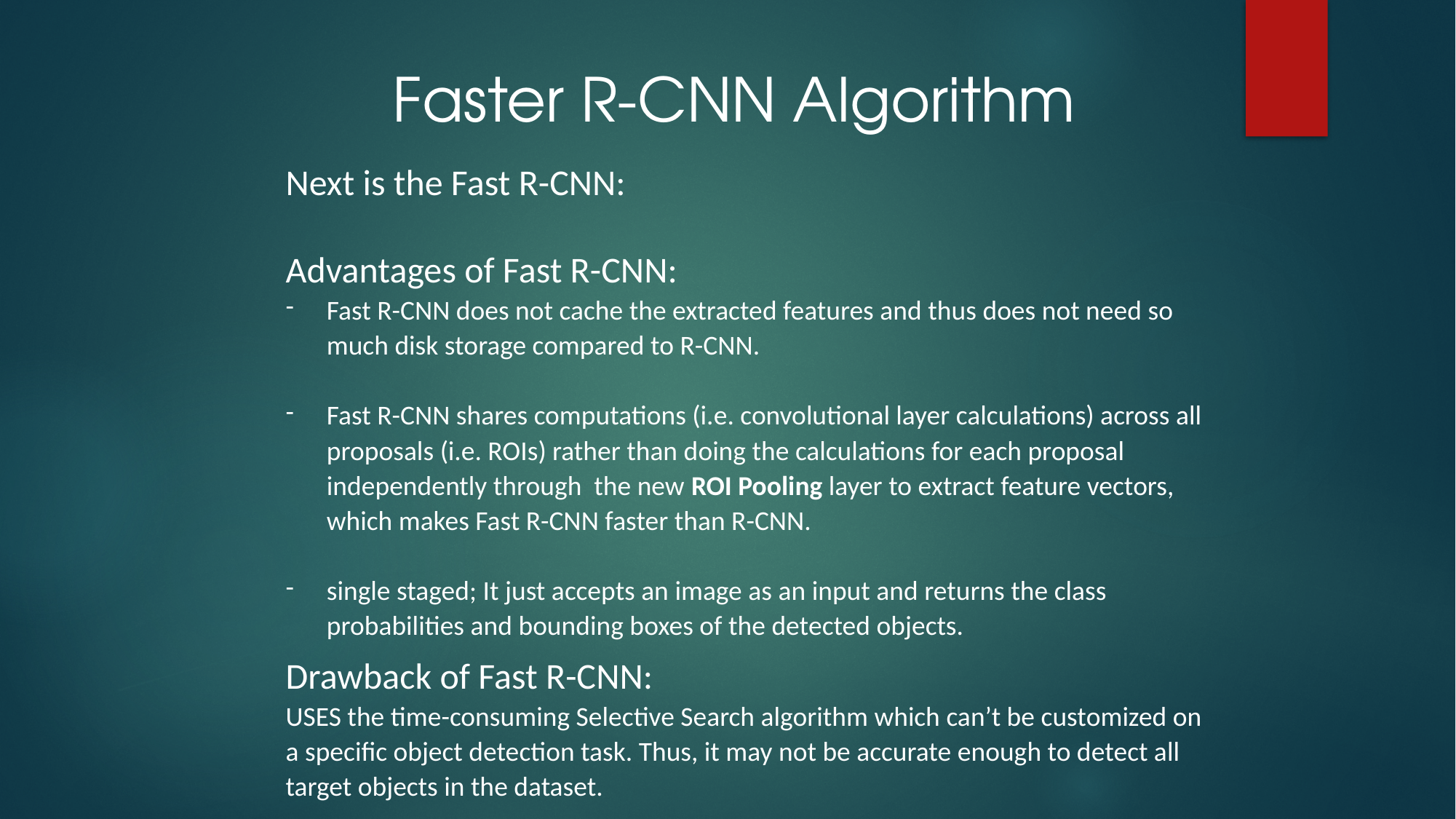

Faster R-CNN Algorithm

Next is the Fast R-CNN:

Advantages of Fast R-CNN:
Fast R-CNN does not cache the extracted features and thus does not need so much disk storage compared to R-CNN.

Fast R-CNN shares computations (i.e. convolutional layer calculations) across all proposals (i.e. ROIs) rather than doing the calculations for each proposal independently through  the new ROI Pooling layer to extract feature vectors, which makes Fast R-CNN faster than R-CNN.

single staged; It just accepts an image as an input and returns the class probabilities and bounding boxes of the detected objects.
Drawback of Fast R-CNN:
USES the time-consuming Selective Search algorithm which can’t be customized on a specific object detection task. Thus, it may not be accurate enough to detect all target objects in the dataset.